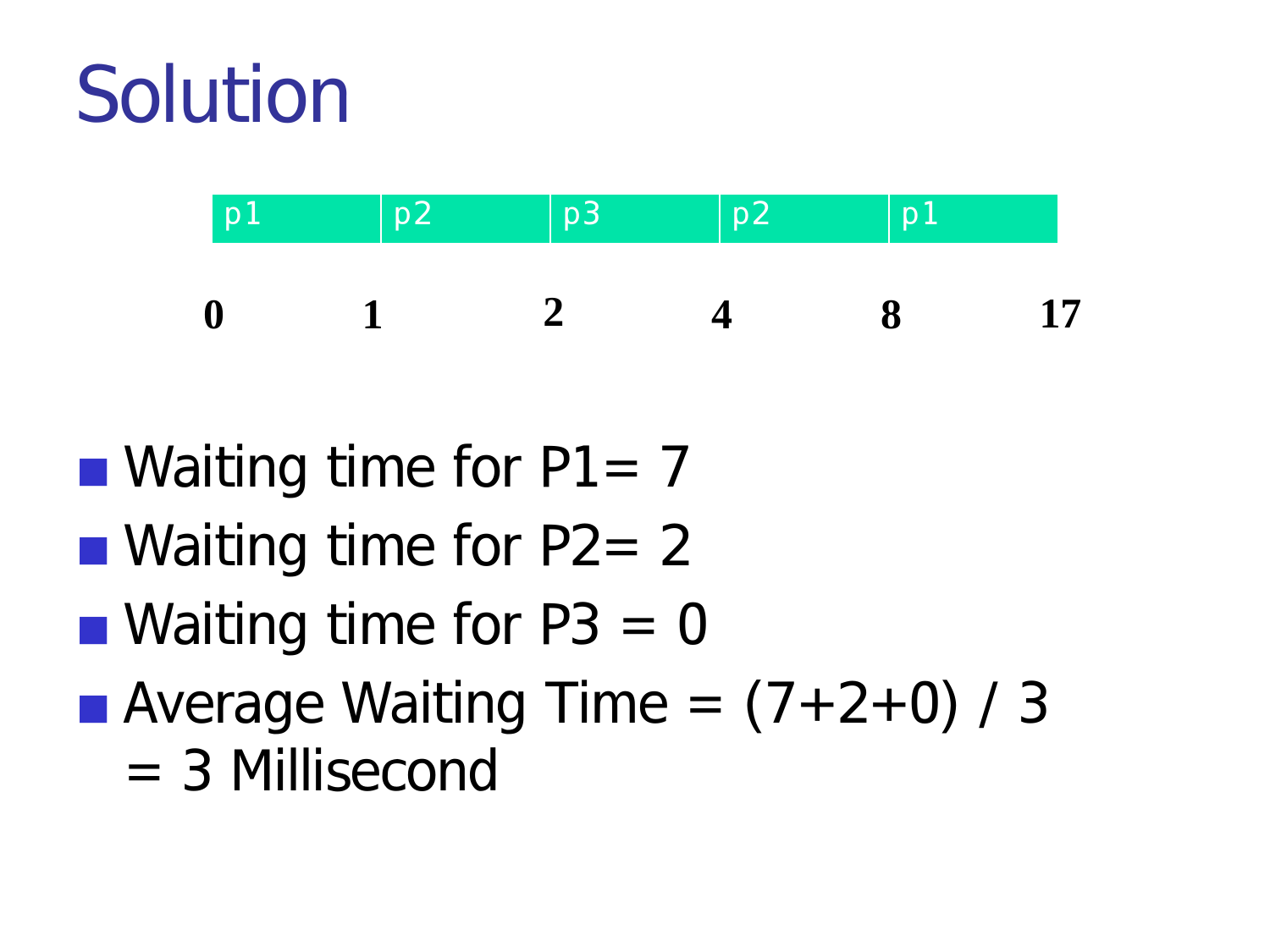

# Solution
| p1 | p2 | p3 | p2 | p1 |
| --- | --- | --- | --- | --- |
2
17
0
1
4
8
Waiting time for P1= 7
Waiting time for P2= 2
Waiting time for P3 = 0
Average Waiting Time = (7+2+0) / 3 = 3 Millisecond

81